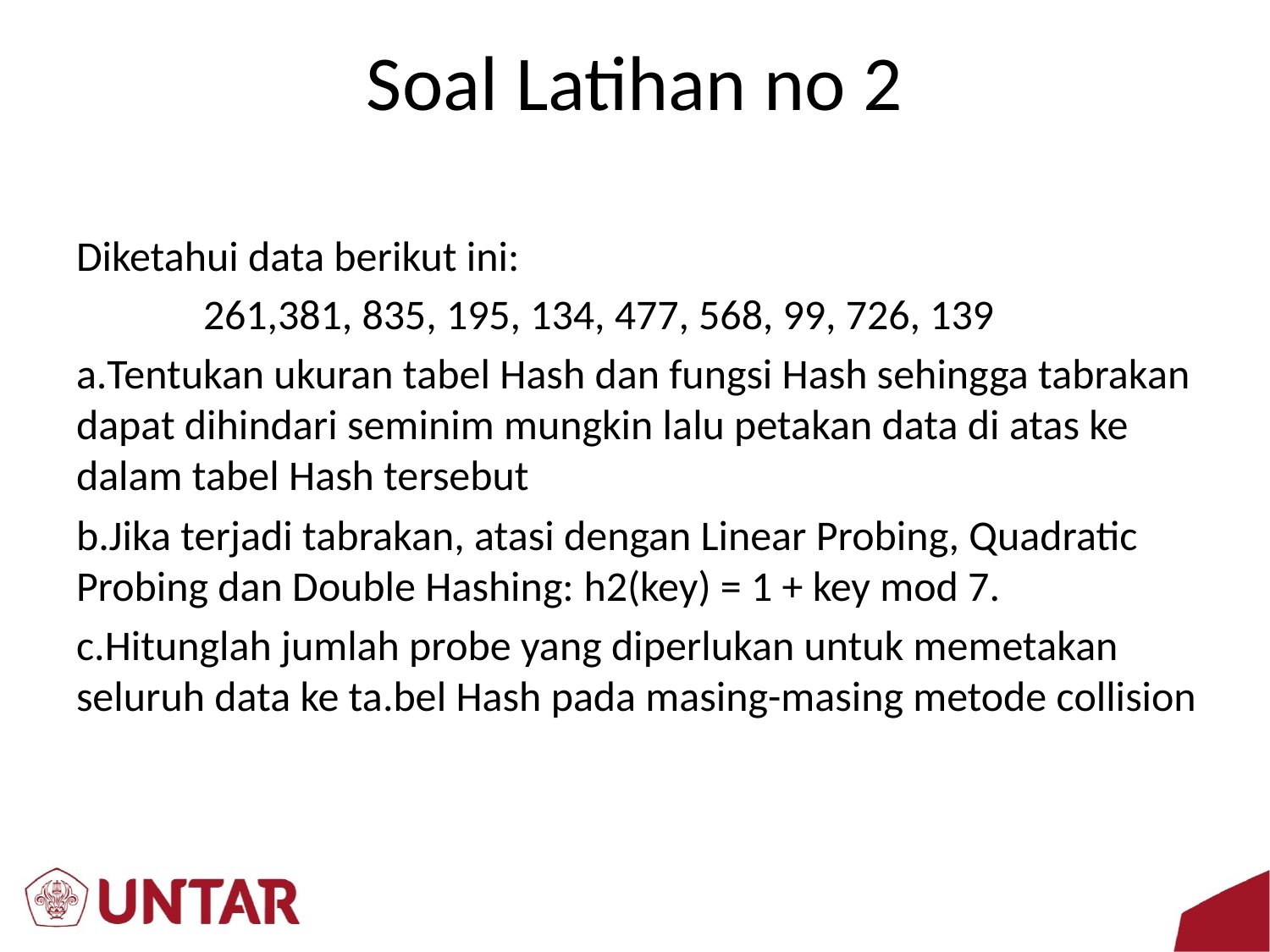

# Soal Latihan no 2
Diketahui data berikut ini:
	261,381, 835, 195, 134, 477, 568, 99, 726, 139
Tentukan ukuran tabel Hash dan fungsi Hash sehingga tabrakan dapat dihindari seminim mungkin lalu petakan data di atas ke dalam tabel Hash tersebut
Jika terjadi tabrakan, atasi dengan Linear Probing, Quadratic Probing dan Double Hashing: h2(key) = 1 + key mod 7.
Hitunglah jumlah probe yang diperlukan untuk memetakan seluruh data ke ta.bel Hash pada masing-masing metode collision